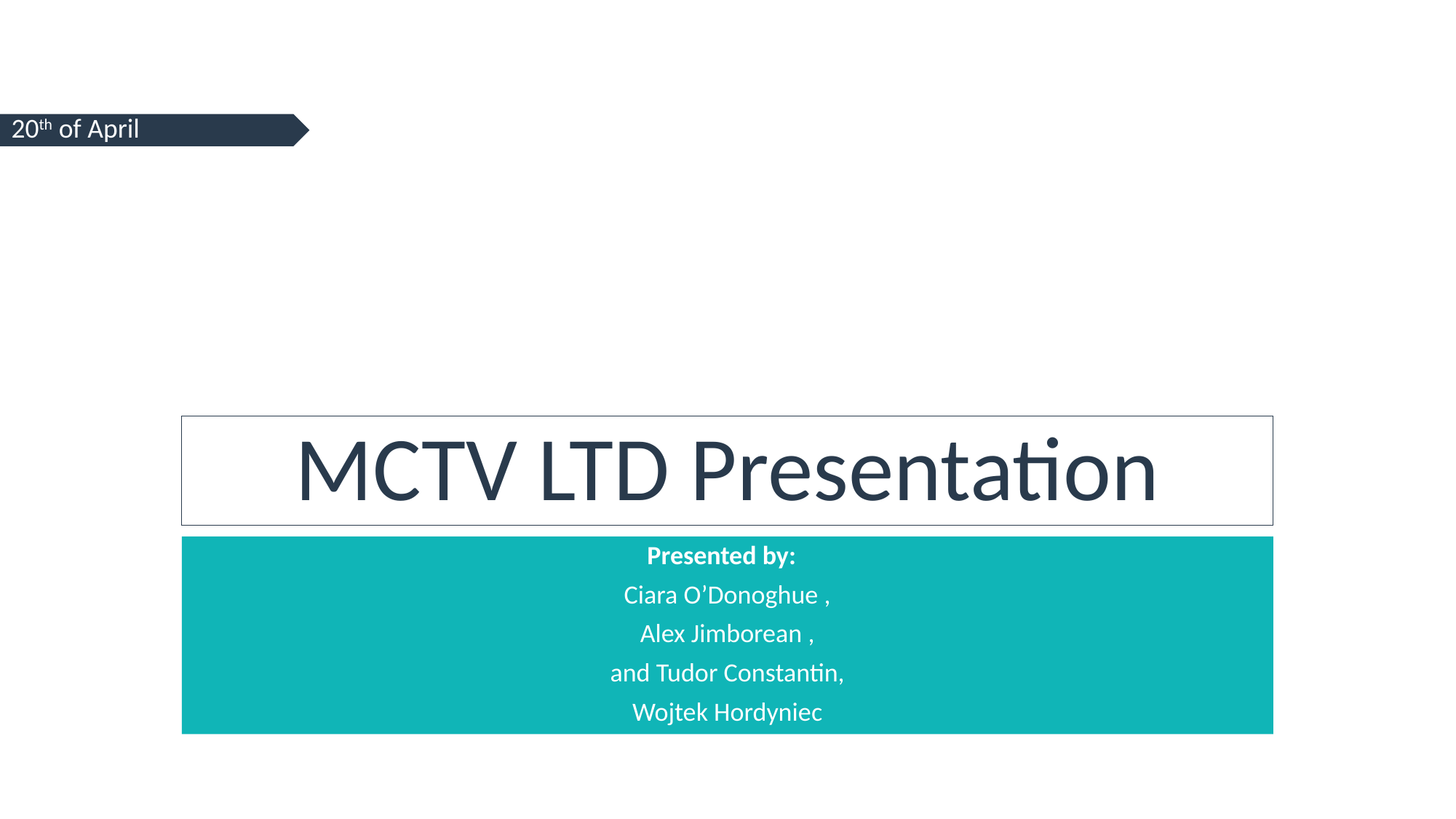

20th of April
# MCTV LTD Presentation
Presented by:
Ciara O’Donoghue ,
 Alex Jimborean ,
and Tudor Constantin,
 Wojtek Hordyniec